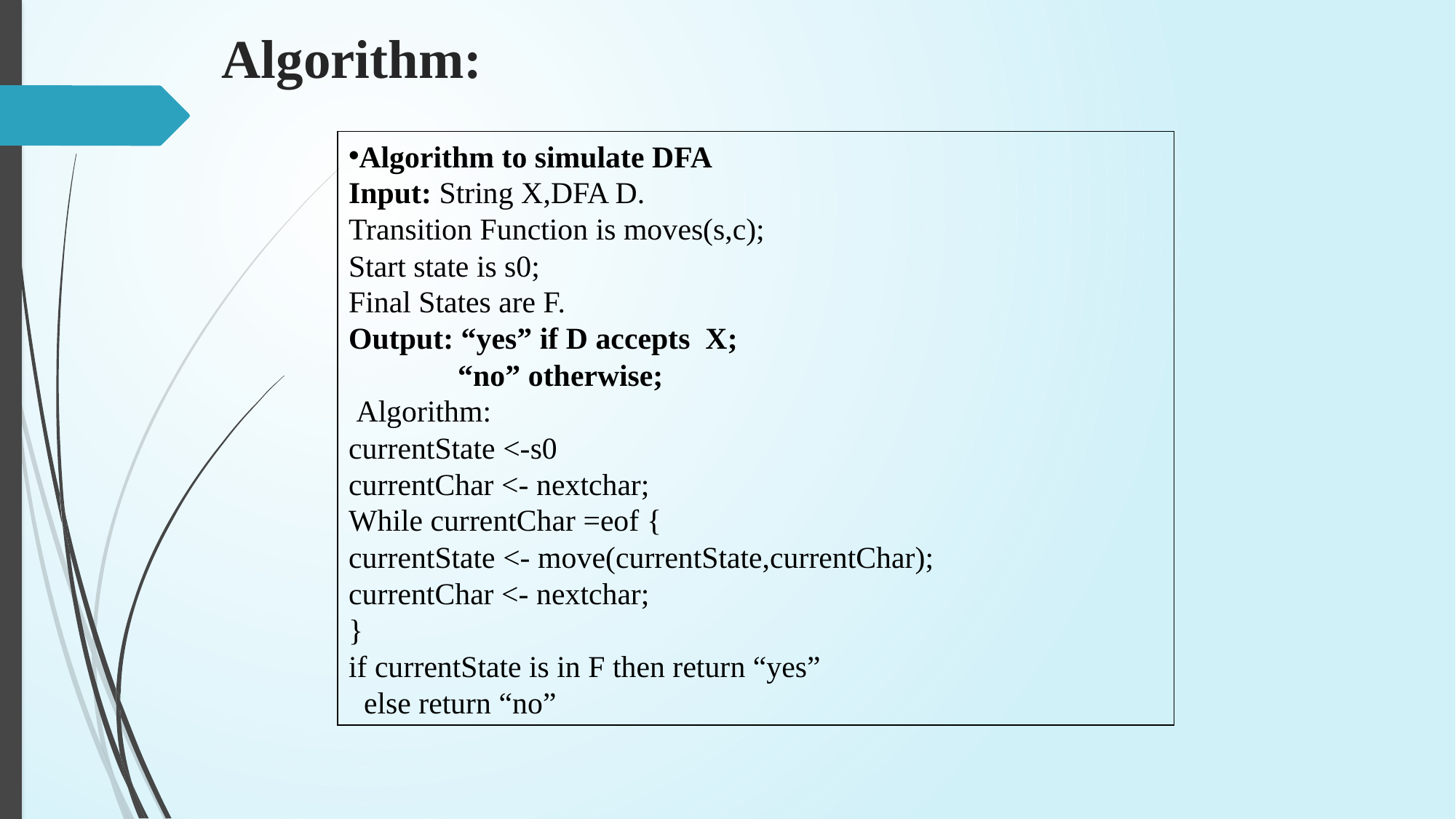

# Algorithm:
Algorithm to simulate DFA
Input: String X,DFA D.
Transition Function is moves(s,c);
Start state is s0;
Final States are F.
Output: “yes” if D accepts  X;
	“no” otherwise;
 Algorithm:
currentState <-s0
currentChar <- nextchar;
While currentChar =eof {
currentState <- move(currentState,currentChar);
currentChar <- nextchar;
}
if currentState is in F then return “yes”
  else return “no”